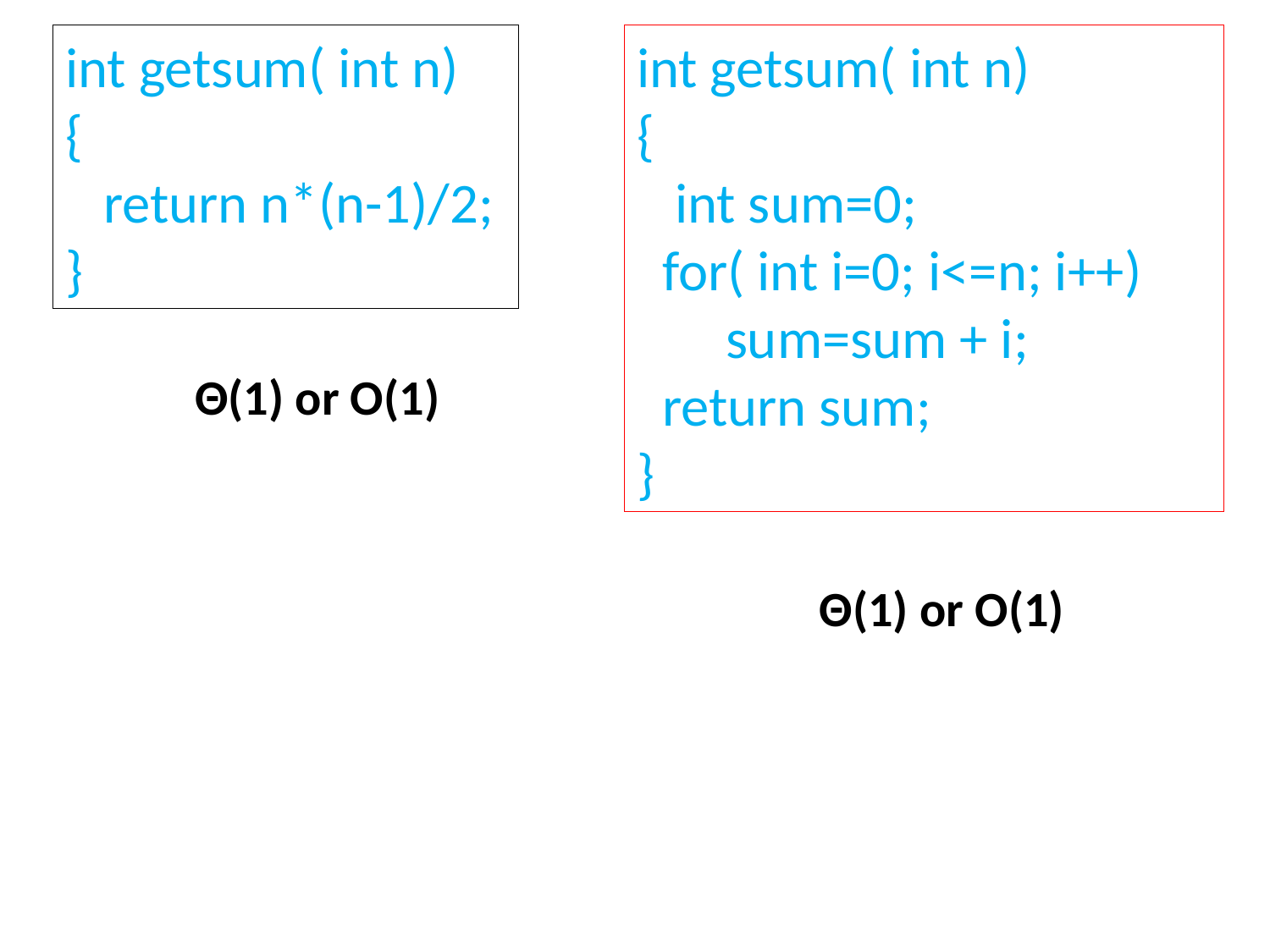

int getsum( int n)
{
   return n*(n-1)/2;
}
int getsum( int n)
{
   int sum=0;
  for( int i=0; i<=n; i++)
       sum=sum + i;
  return sum;
}
Θ(1) or O(1)
Θ(1) or O(1)